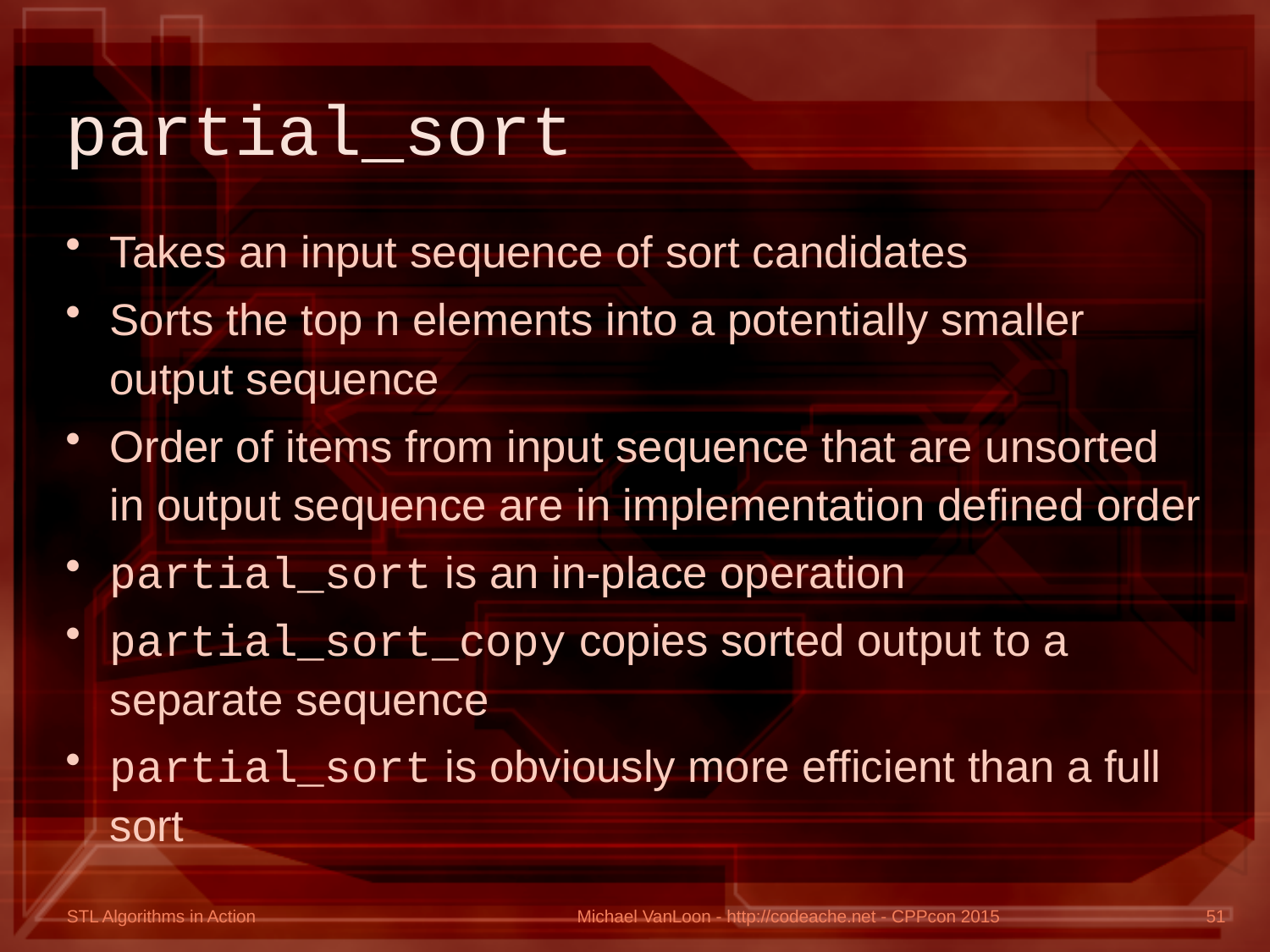

# partial_sort
Takes an input sequence of sort candidates
Sorts the top n elements into a potentially smaller output sequence
Order of items from input sequence that are unsorted in output sequence are in implementation defined order
partial_sort is an in-place operation
partial_sort_copy copies sorted output to a separate sequence
partial_sort is obviously more efficient than a full sort
Michael VanLoon - http://codeache.net - CPPcon 2015
51